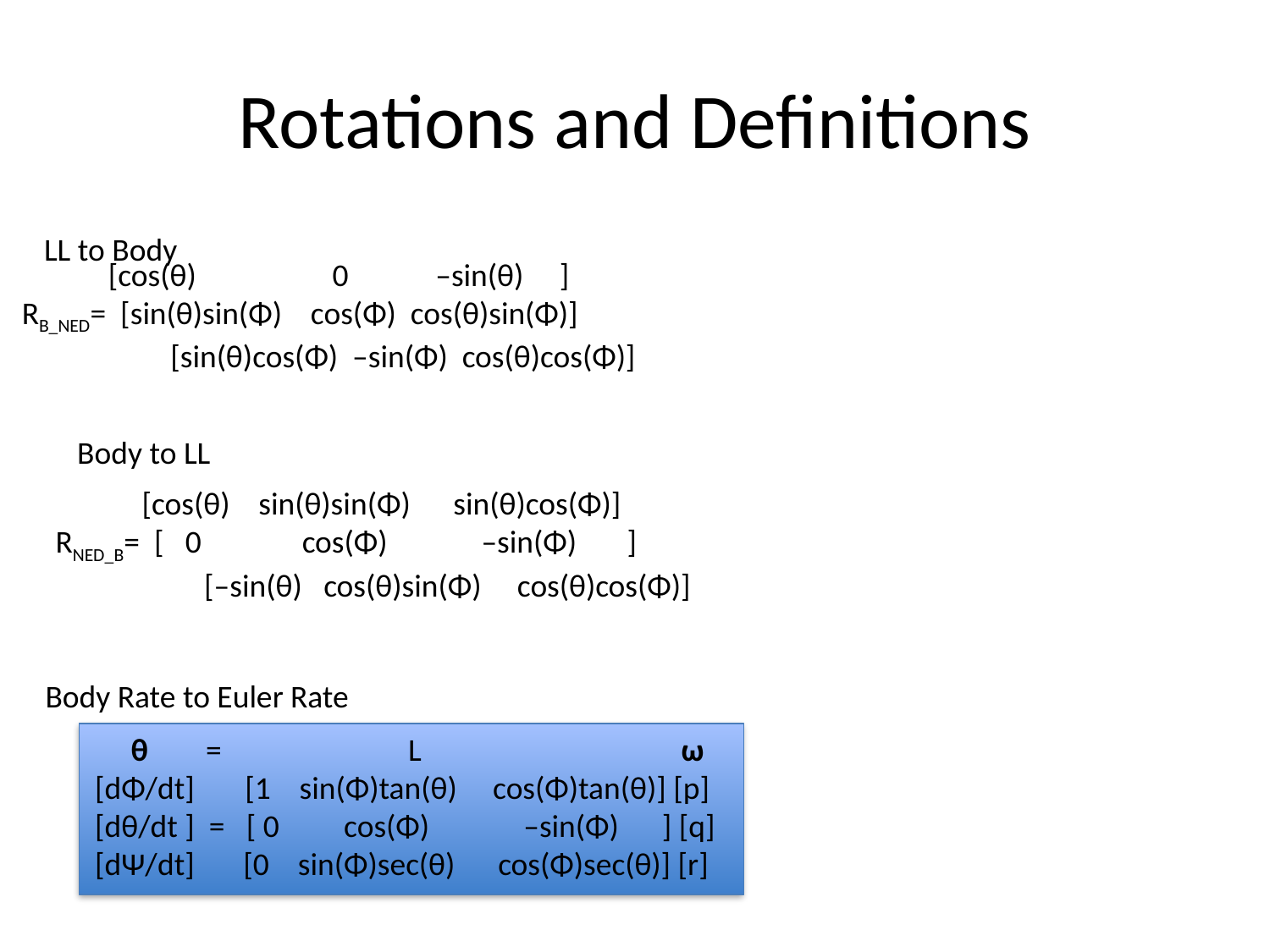

# Rotations and Definitions
LL to Body
            [cos(θ)                   0            –sin(θ)     ]
RB_NED=  [sin(θ)sin(Φ)    cos(Φ)  cos(θ)sin(Φ)]
	   [sin(θ)cos(Φ)  –sin(Φ)  cos(θ)cos(Φ)]
Body to LL
            [cos(θ)    sin(θ)sin(Φ)      sin(θ)cos(Φ)]
RNED_B=  [   0              cos(Φ)             –sin(Φ)       ]
	   [–sin(θ)   cos(θ)sin(Φ)     cos(θ)cos(Φ)]
Body Rate to Euler Rate

     θ        =                          L                                    ω
[dΦ/dt]       [1    sin(Φ)tan(θ)     cos(Φ)tan(θ)] [p]
[dθ/dt ]  =   [ 0         cos(Φ)             –sin(Φ)      ] [q]
[dΨ/dt]	   [0    sin(Φ)sec(θ)      cos(Φ)sec(θ)] [r]